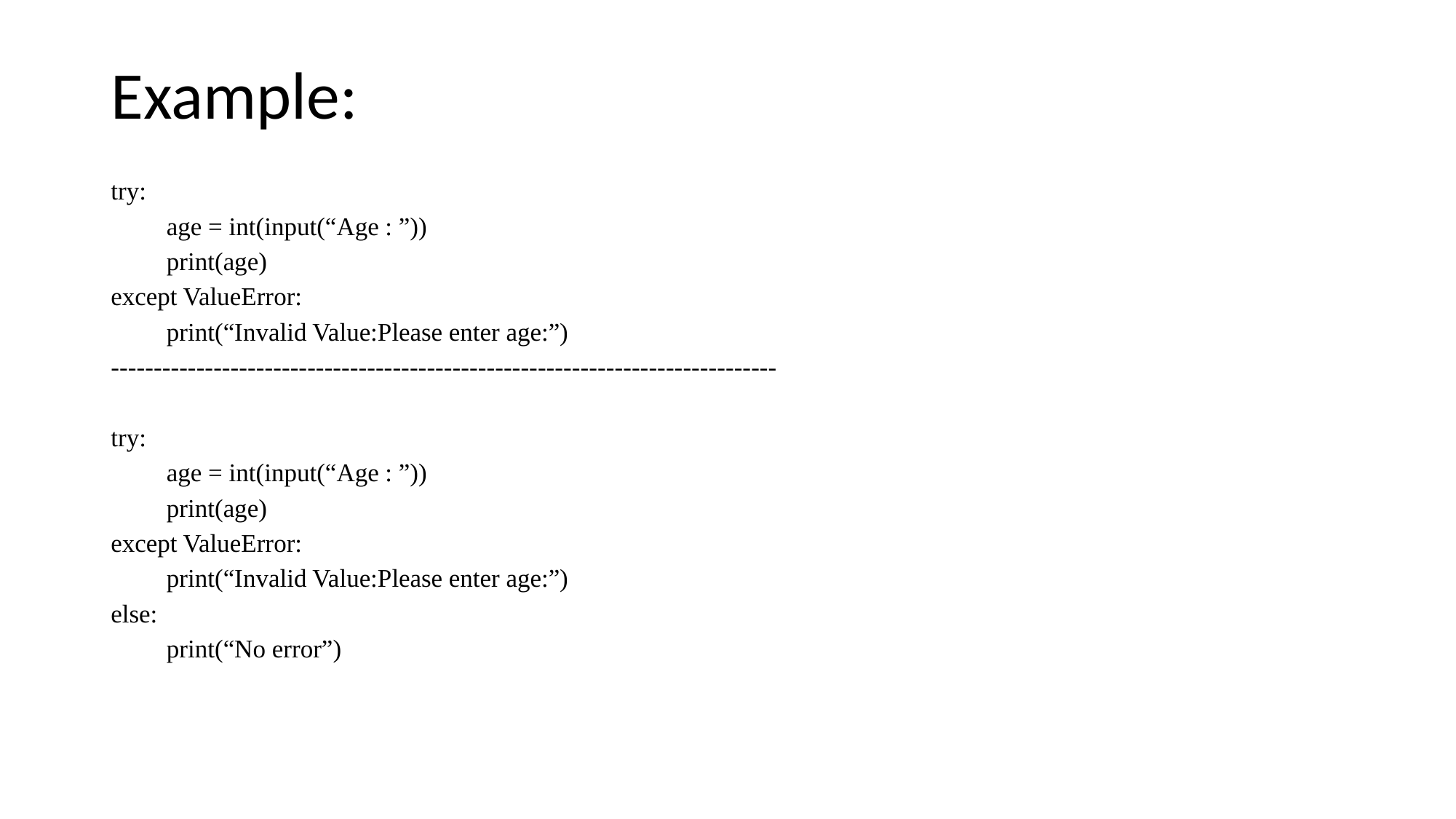

# Example:
try:
	age = int(input(“Age : ”))
	print(age)
except ValueError:
	print(“Invalid Value:Please enter age:”)
------------------------------------------------------------------------------

try:
	age = int(input(“Age : ”))
	print(age)
except ValueError:
	print(“Invalid Value:Please enter age:”)
else:
	print(“No error”)